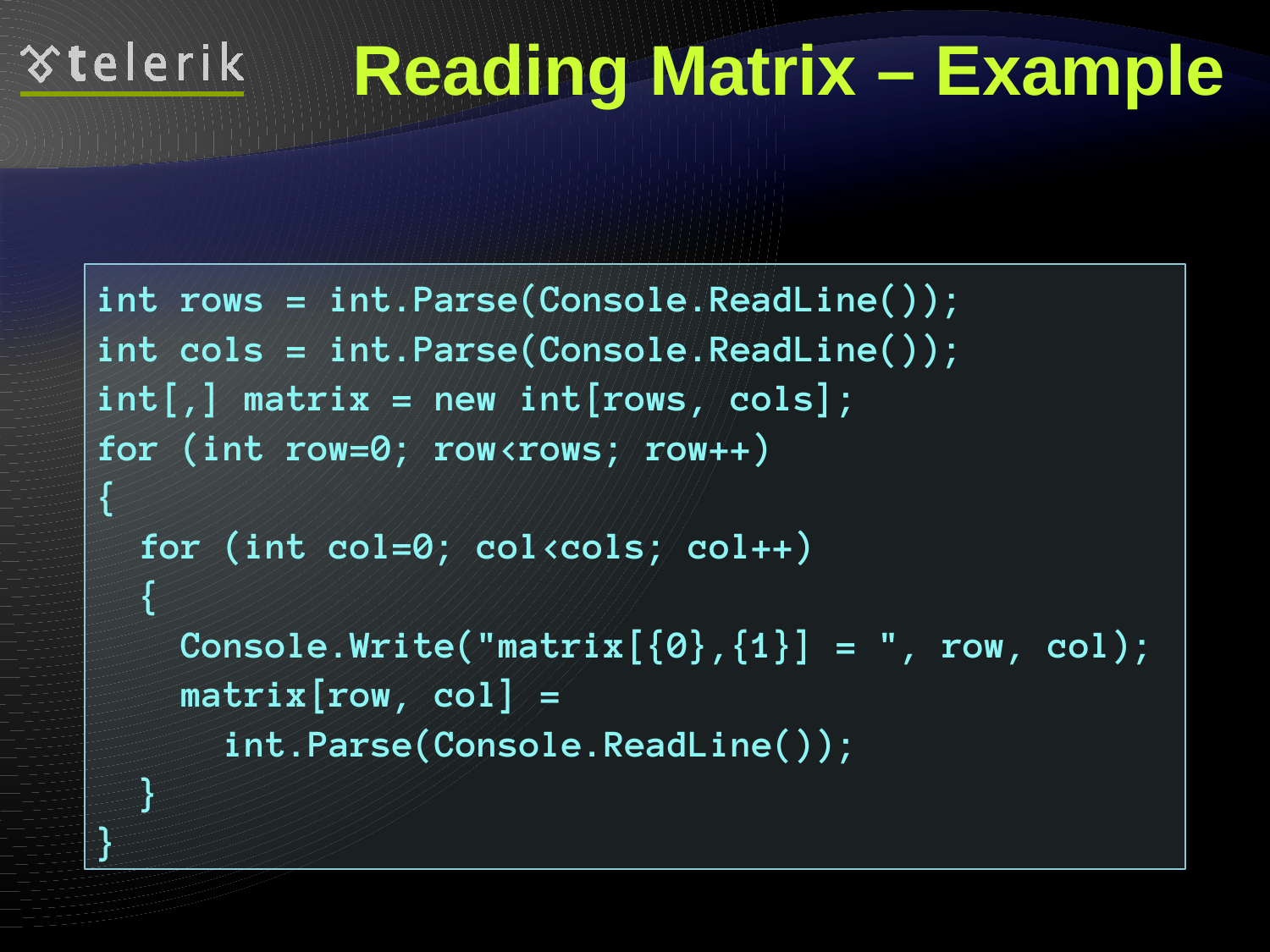

# Reading Matrix – Example
Reading a matrix from the console
int rows = int.Parse(Console.ReadLine());
int cols = int.Parse(Console.ReadLine());
int[,] matrix = new int[rows, cols];
for (int row=0; row<rows; row++)
{
  for (int col=0; col<cols; col++)
  {
    Console.Write("matrix[{0},{1}] = ", row, col);
    matrix[row, col] =
      int.Parse(Console.ReadLine());
  }
}